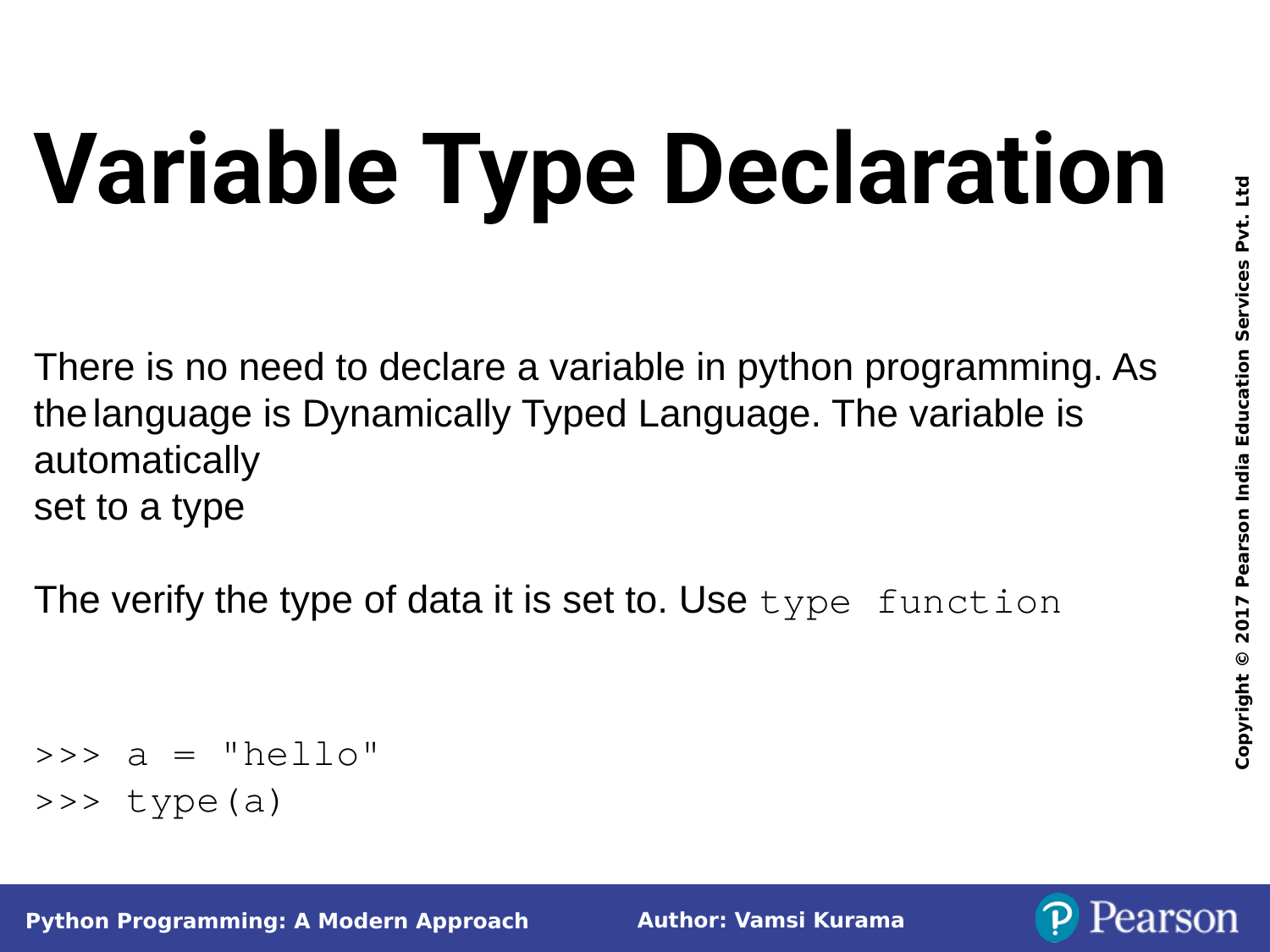

Variable Type Declaration

There is no need to declare a variable in python programming. As the language is Dynamically Typed Language. The variable is automatically
set to a type

The verify the type of data it is set to. Use type function

>>> a = "hello"
>>> type(a)